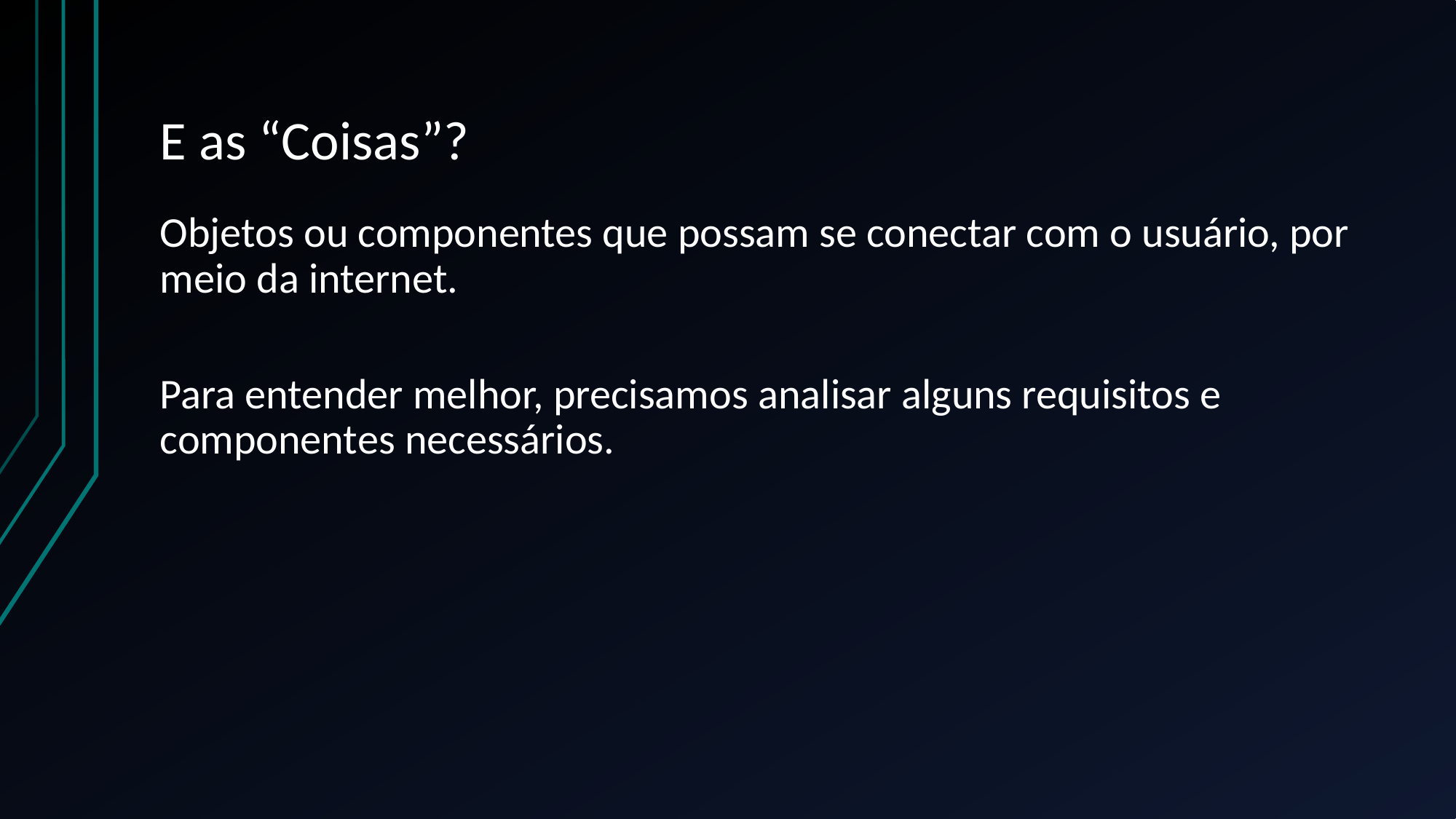

# E as “Coisas”?
Objetos ou componentes que possam se conectar com o usuário, por meio da internet.
Para entender melhor, precisamos analisar alguns requisitos e componentes necessários.